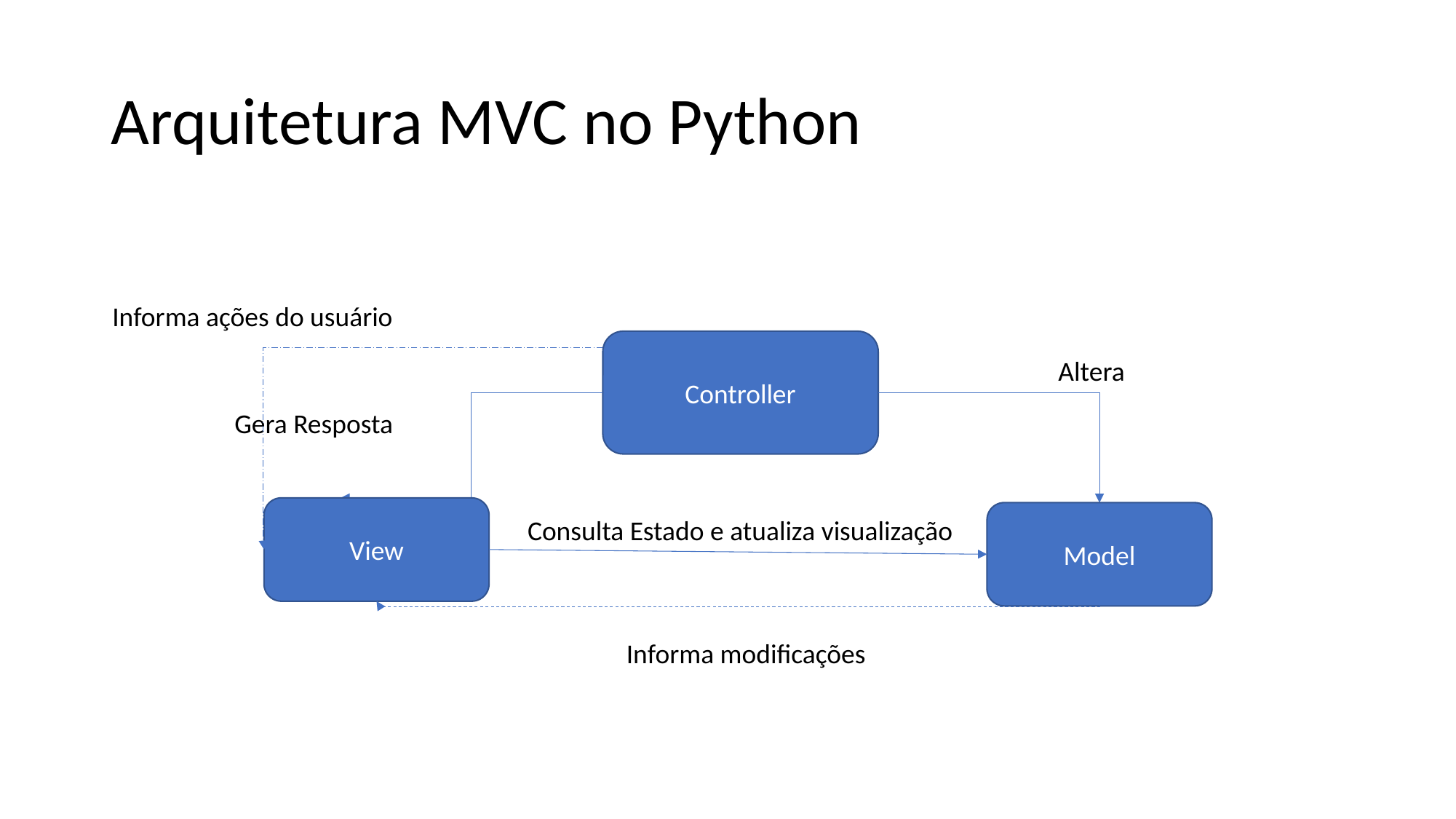

# Arquitetura MVC no Python
Informa ações do usuário
Controller
Altera
Gera Resposta
View
Model
Consulta Estado e atualiza visualização
Informa modificações